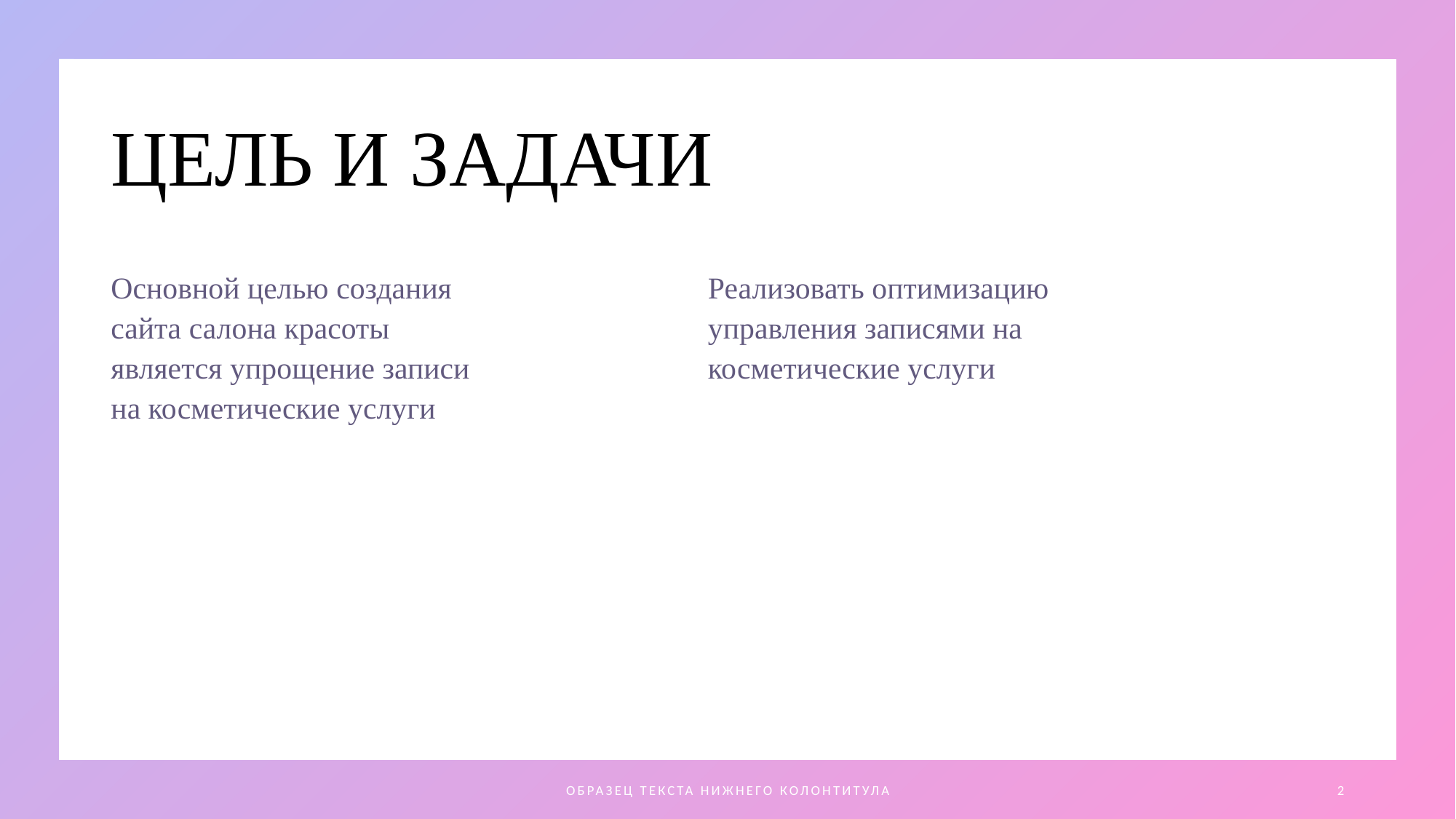

# ЦЕЛЬ И ЗАДАЧИ
Основной целью создания сайта салона красоты является упрощение записи на косметические услуги
Реализовать оптимизацию управления записями на косметические услуги
ОБРАЗЕЦ ТЕКСТА НИЖНЕГО КОЛОНТИТУЛА
2